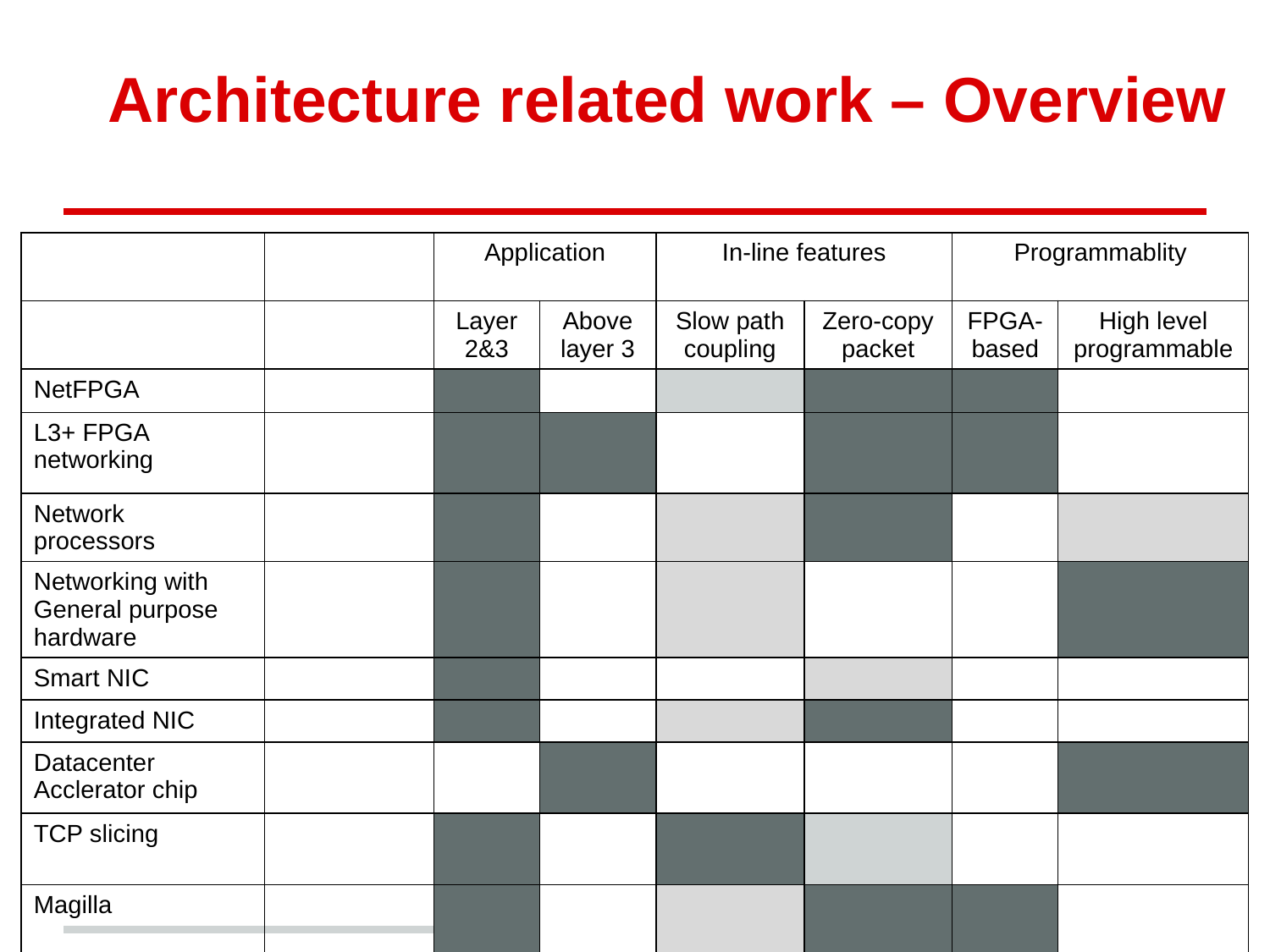

# Architecture related work – Overview
|  |  | Application |  | In-line features |  | Programmablity |  |
| --- | --- | --- | --- | --- | --- | --- | --- |
|  |  | Layer 2&3 | Above layer 3 | Slow path coupling | Zero-copy packet | FPGA-based | High level programmable |
| NetFPGA |  |  |  |  |  |  |  |
| L3+ FPGA networking |  |  |  |  |  |  |  |
| Network processors |  |  |  |  |  |  |  |
| Networking with General purpose hardware |  |  |  |  |  |  |  |
| Smart NIC |  |  |  |  |  |  |  |
| Integrated NIC |  |  |  |  |  |  |  |
| Datacenter Acclerator chip |  |  |  |  |  |  |  |
| TCP slicing |  |  |  |  |  |  |  |
| Magilla |  |  |  |  |  |  |  |